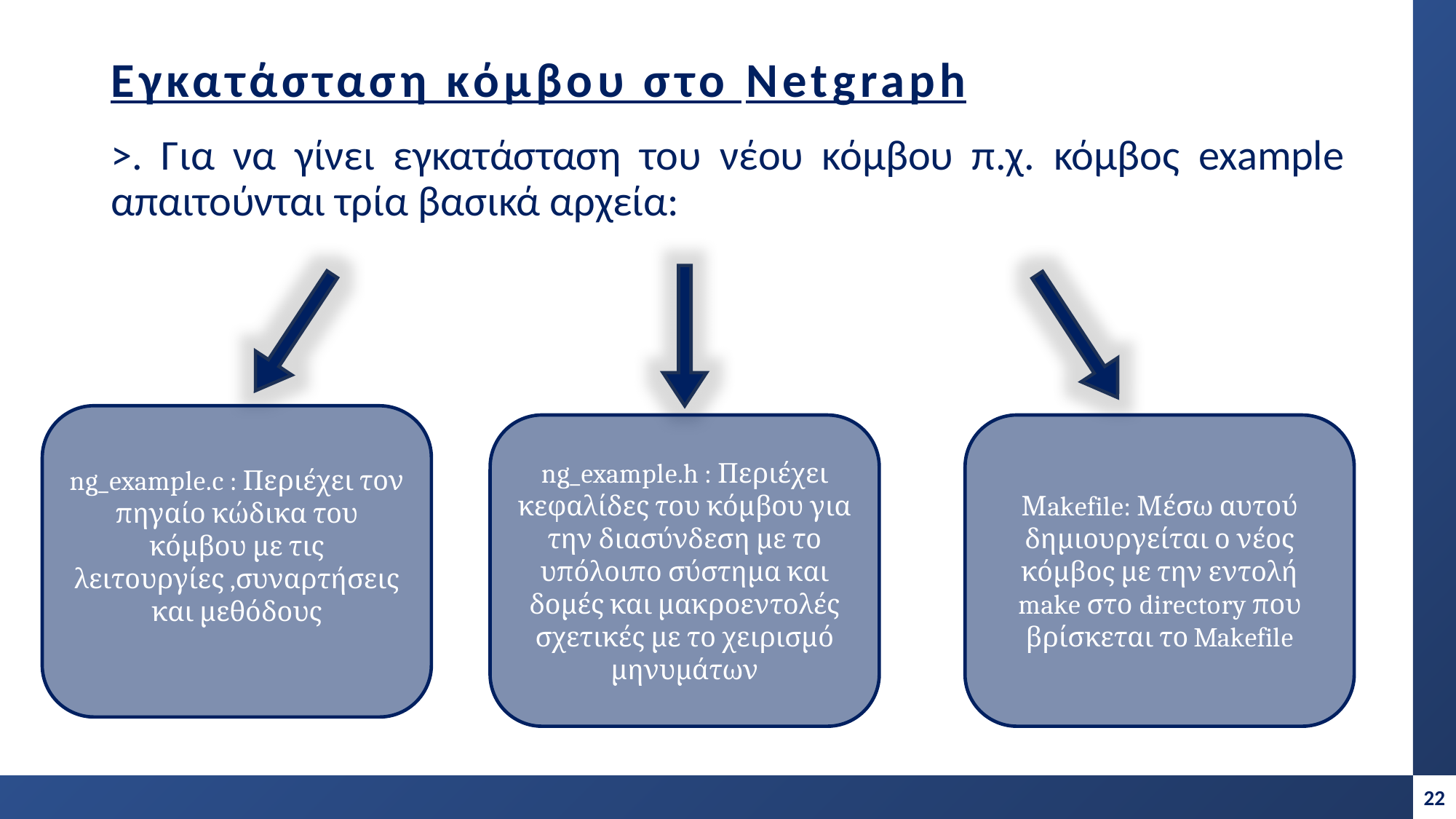

# Εγκατάσταση κόμβου στο Netgraph

>. Για να γίνει εγκατάσταση του νέου κόμβου π.χ. κόμβος example απαιτούνται τρία βασικά αρχεία:

ng_example.c : Περιέχει τον πηγαίο κώδικα του κόμβου με τις λειτουργίες ,συναρτήσεις και μεθόδους

Μakefile: Μέσω αυτού δημιουργείται ο νέος κόμβος με την εντολή make στο directory που βρίσκεται το Makefile

ng_example.h : Περιέχει κεφαλίδες του κόμβου για την διασύνδεση με το υπόλοιπο σύστημα και δομές και μακροεντολές σχετικές με το χειρισμό μηνυμάτων

22